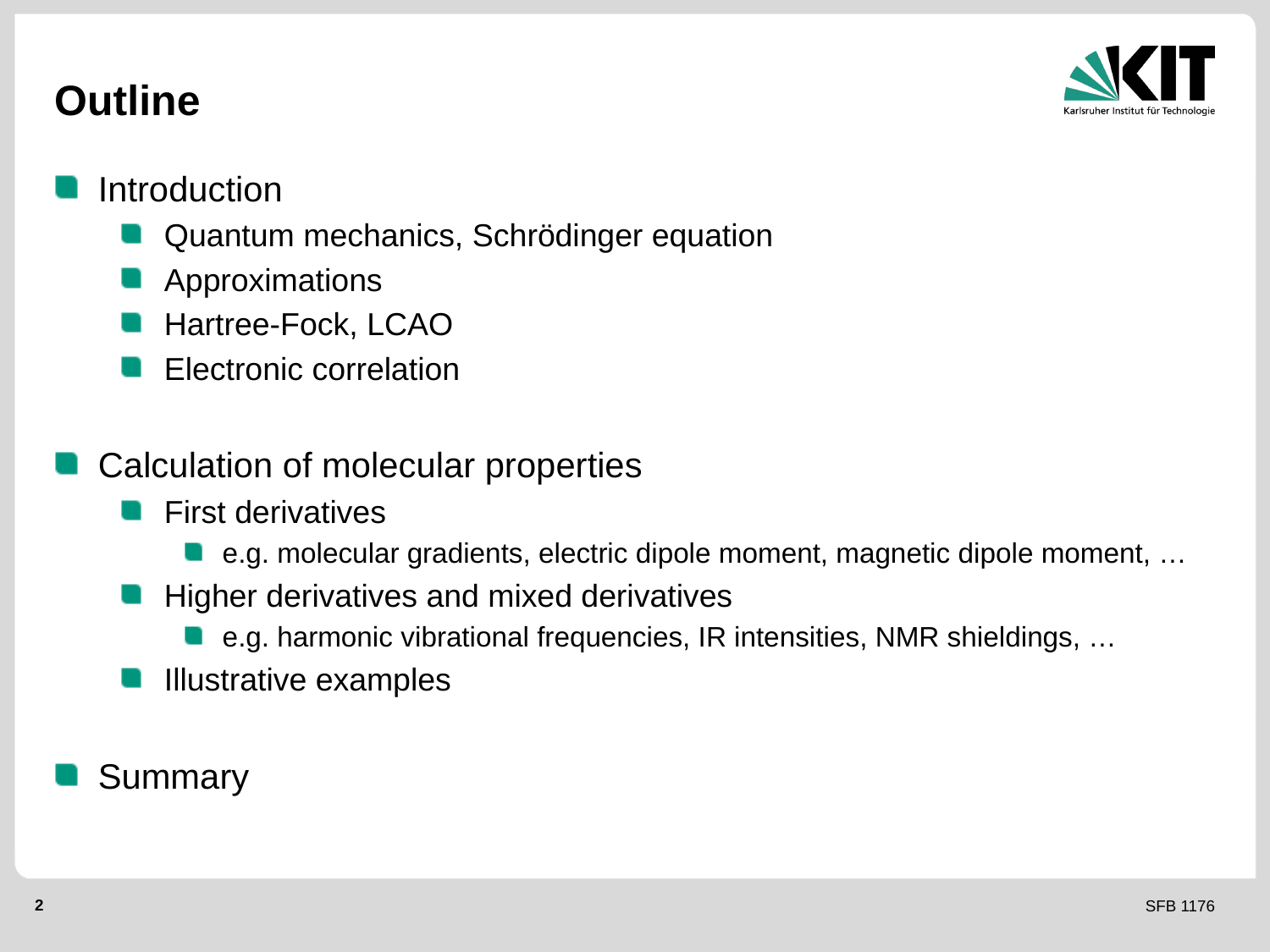

# Outline
Introduction
Quantum mechanics, Schrödinger equation
Approximations
Hartree-Fock, LCAO
Electronic correlation

Calculation of molecular properties
First derivatives
e.g. molecular gradients, electric dipole moment, magnetic dipole moment, …
Higher derivatives and mixed derivatives
e.g. harmonic vibrational frequencies, IR intensities, NMR shieldings, …
Illustrative examples

Summary